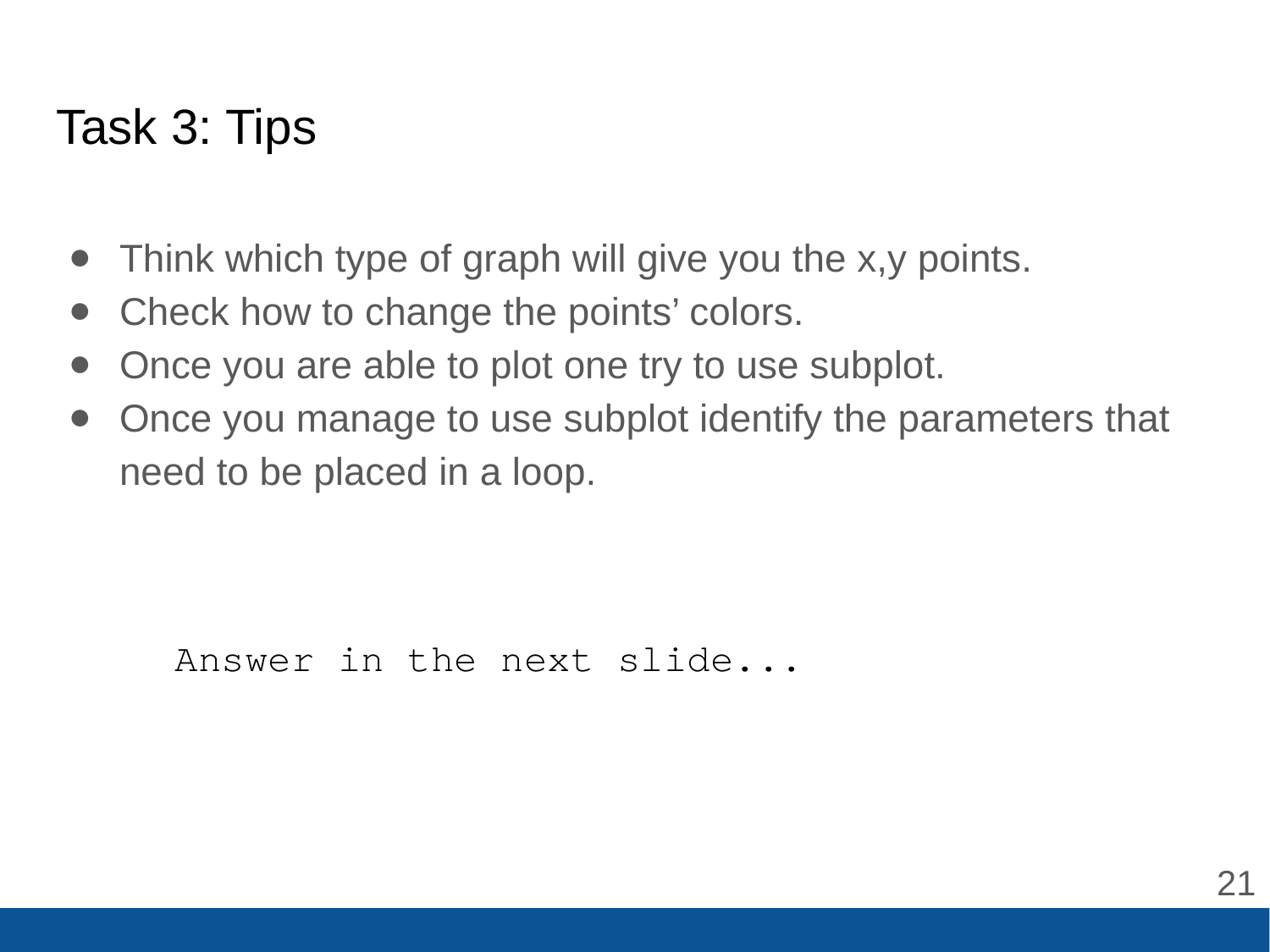

# Task 3: Tips

Think which type of graph will give you the x,y points.
Check how to change the points’ colors.
Once you are able to plot one try to use subplot.
Once you manage to use subplot identify the parameters that need to be placed in a loop.
Answer in the next slide...
21